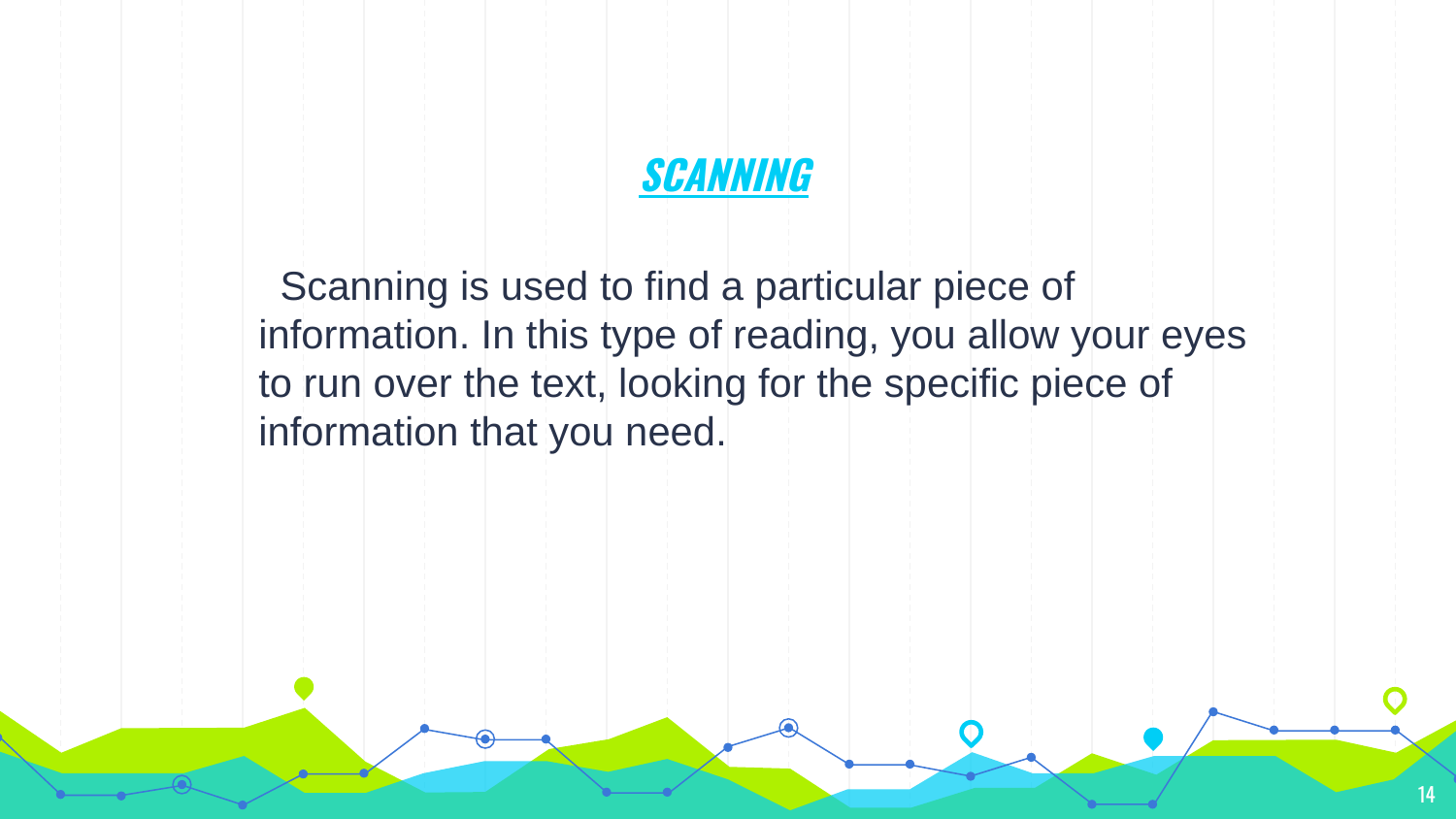

# SCANNING
       Scanning is used to find a particular piece of information. In this type of reading, you allow your eyes to run over the text, looking for the specific piece of information that you need.
14